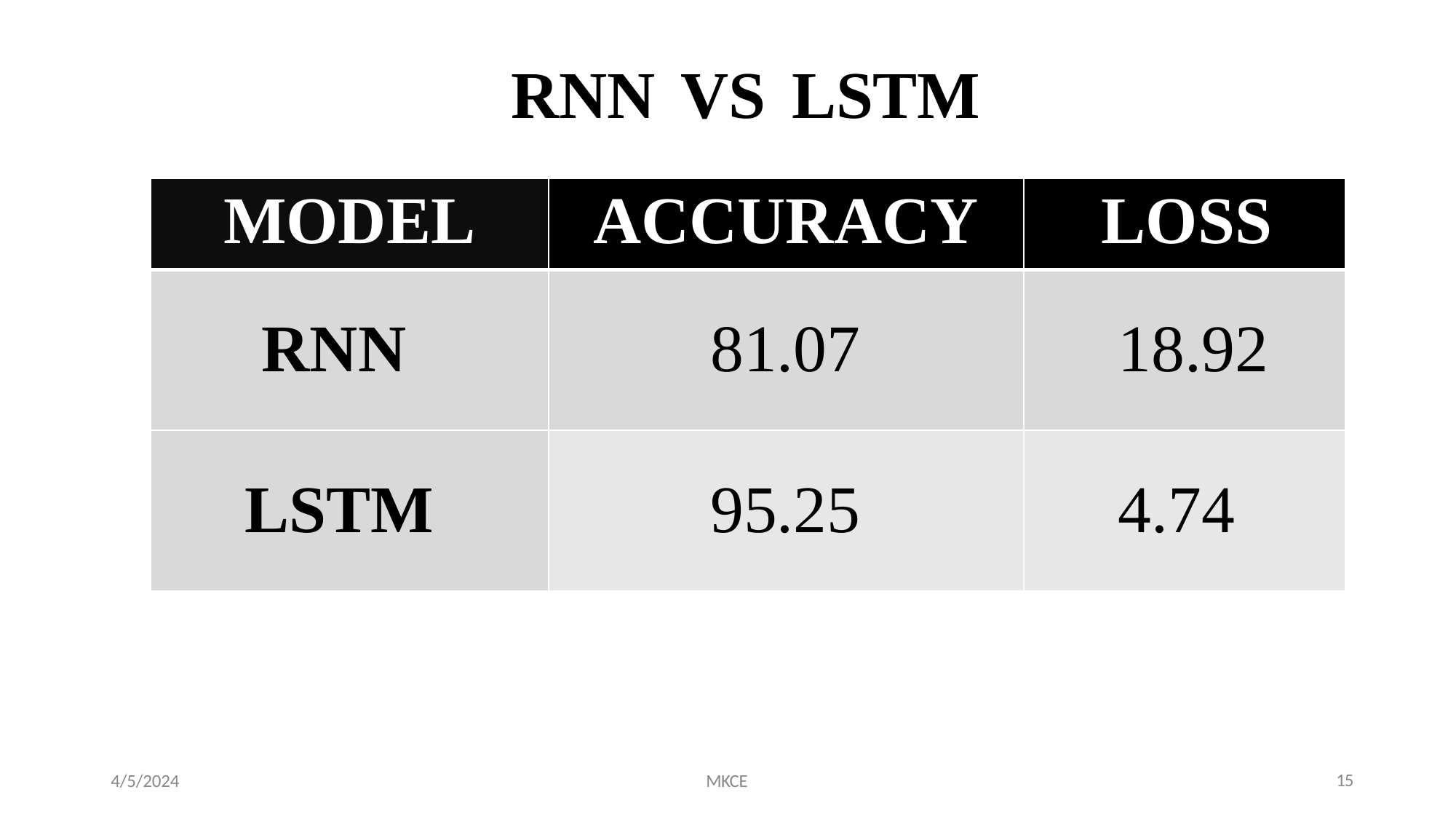

# RNN  VS  LSTM
| MODEL | ACCURACY | LOSS |
| --- | --- | --- |
| RNN | 81.07 | 18.92 |
| LSTM | 95.25 | 4.74 |

15
4/5/2024
MKCE